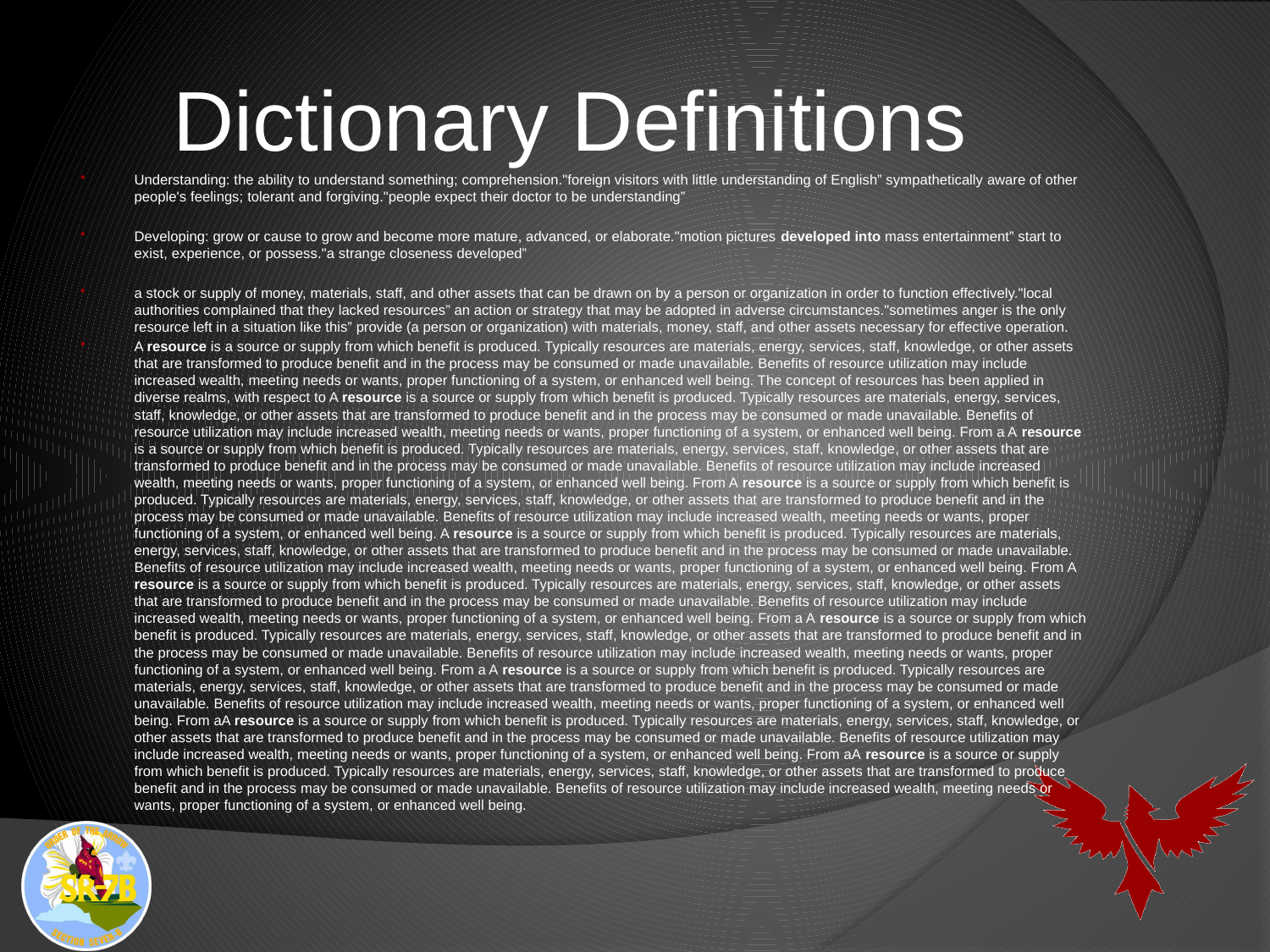

# Dictionary Definitions
Understanding: the ability to understand something; comprehension."foreign visitors with little understanding of English” sympathetically aware of other people's feelings; tolerant and forgiving."people expect their doctor to be understanding”

Developing: grow or cause to grow and become more mature, advanced, or elaborate."motion pictures developed into mass entertainment” start to exist, experience, or possess."a strange closeness developed”

a stock or supply of money, materials, staff, and other assets that can be drawn on by a person or organization in order to function effectively."local authorities complained that they lacked resources” an action or strategy that may be adopted in adverse circumstances."sometimes anger is the only resource left in a situation like this” provide (a person or organization) with materials, money, staff, and other assets necessary for effective operation.
A resource is a source or supply from which benefit is produced. Typically resources are materials, energy, services, staff, knowledge, or other assets that are transformed to produce benefit and in the process may be consumed or made unavailable. Benefits of resource utilization may include increased wealth, meeting needs or wants, proper functioning of a system, or enhanced well being. The concept of resources has been applied in diverse realms, with respect to A resource is a source or supply from which benefit is produced. Typically resources are materials, energy, services, staff, knowledge, or other assets that are transformed to produce benefit and in the process may be consumed or made unavailable. Benefits of resource utilization may include increased wealth, meeting needs or wants, proper functioning of a system, or enhanced well being. From a A resource is a source or supply from which benefit is produced. Typically resources are materials, energy, services, staff, knowledge, or other assets that are transformed to produce benefit and in the process may be consumed or made unavailable. Benefits of resource utilization may include increased wealth, meeting needs or wants, proper functioning of a system, or enhanced well being. From A resource is a source or supply from which benefit is produced. Typically resources are materials, energy, services, staff, knowledge, or other assets that are transformed to produce benefit and in the process may be consumed or made unavailable. Benefits of resource utilization may include increased wealth, meeting needs or wants, proper functioning of a system, or enhanced well being. A resource is a source or supply from which benefit is produced. Typically resources are materials, energy, services, staff, knowledge, or other assets that are transformed to produce benefit and in the process may be consumed or made unavailable. Benefits of resource utilization may include increased wealth, meeting needs or wants, proper functioning of a system, or enhanced well being. From A resource is a source or supply from which benefit is produced. Typically resources are materials, energy, services, staff, knowledge, or other assets that are transformed to produce benefit and in the process may be consumed or made unavailable. Benefits of resource utilization may include increased wealth, meeting needs or wants, proper functioning of a system, or enhanced well being. From a A resource is a source or supply from which benefit is produced. Typically resources are materials, energy, services, staff, knowledge, or other assets that are transformed to produce benefit and in the process may be consumed or made unavailable. Benefits of resource utilization may include increased wealth, meeting needs or wants, proper functioning of a system, or enhanced well being. From a A resource is a source or supply from which benefit is produced. Typically resources are materials, energy, services, staff, knowledge, or other assets that are transformed to produce benefit and in the process may be consumed or made unavailable. Benefits of resource utilization may include increased wealth, meeting needs or wants, proper functioning of a system, or enhanced well being. From aA resource is a source or supply from which benefit is produced. Typically resources are materials, energy, services, staff, knowledge, or other assets that are transformed to produce benefit and in the process may be consumed or made unavailable. Benefits of resource utilization may include increased wealth, meeting needs or wants, proper functioning of a system, or enhanced well being. From aA resource is a source or supply from which benefit is produced. Typically resources are materials, energy, services, staff, knowledge, or other assets that are transformed to produce benefit and in the process may be consumed or made unavailable. Benefits of resource utilization may include increased wealth, meeting needs or wants, proper functioning of a system, or enhanced well being.